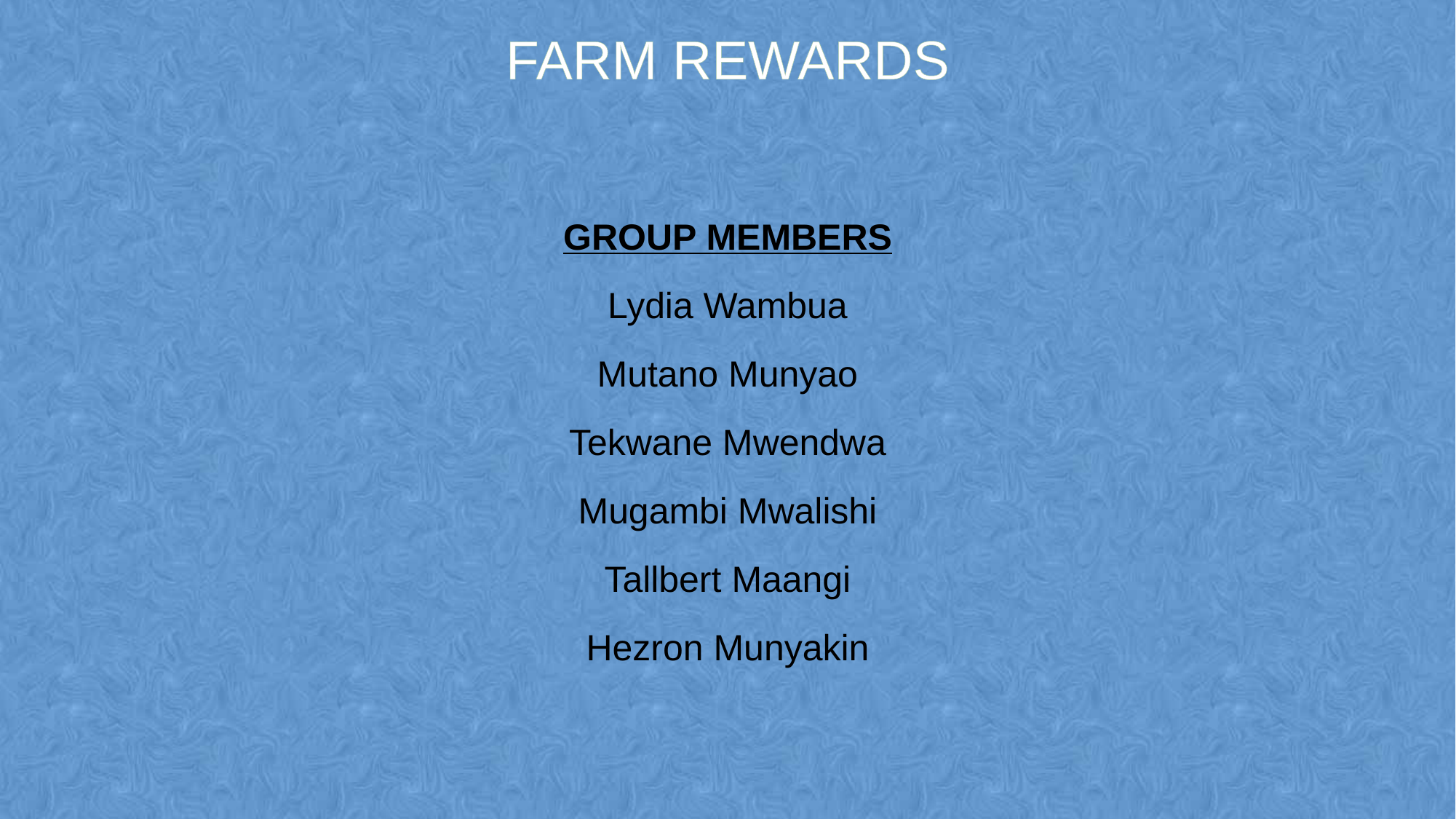

# FARM REWARDS

GROUP MEMBERS
Lydia Wambua
Mutano Munyao
Tekwane Mwendwa
Mugambi Mwalishi
Tallbert Maangi
Hezron Munyakin